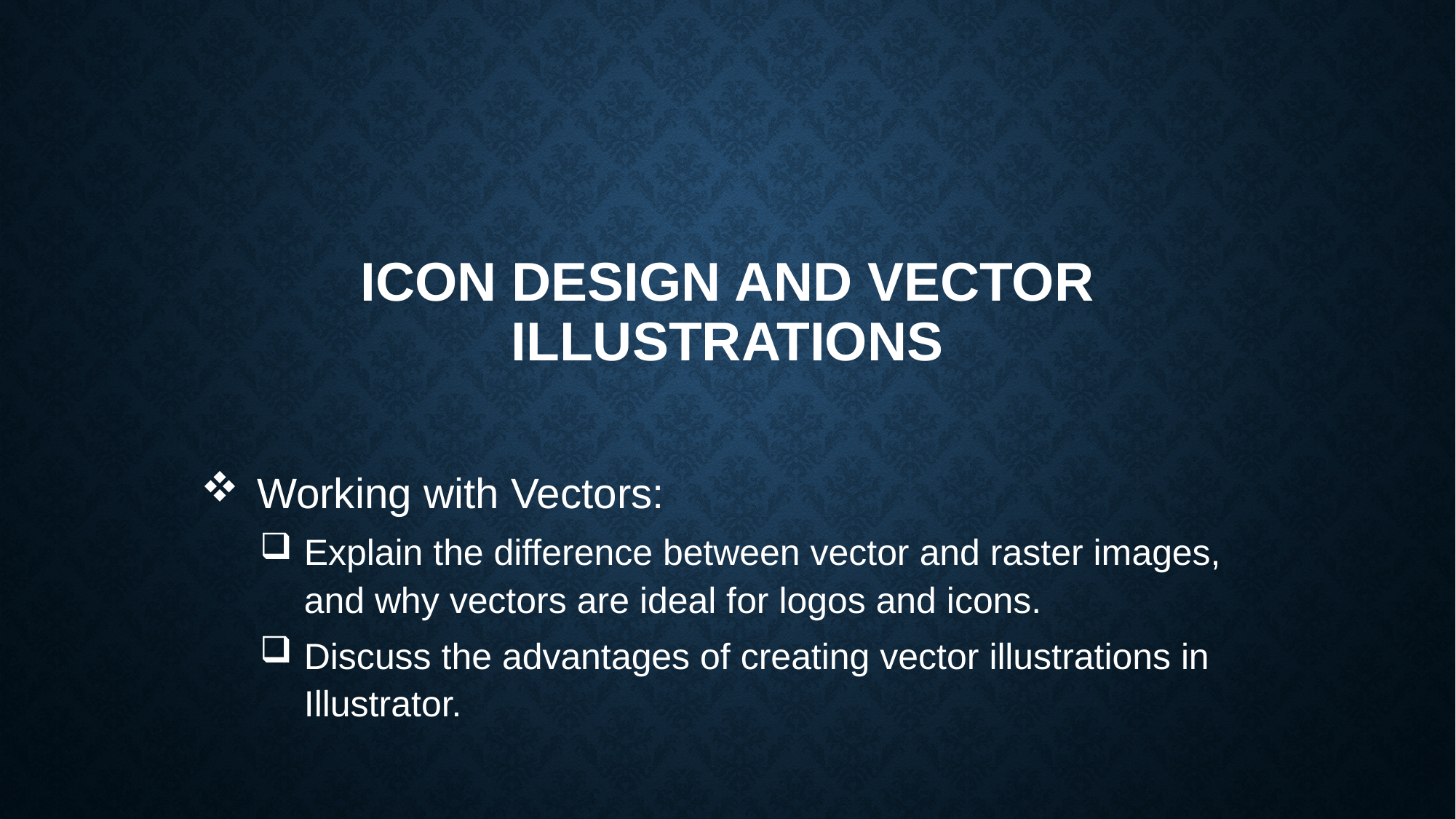

# Icon Design and Vector Illustrations
 Working with Vectors:
Explain the difference between vector and raster images, and why vectors are ideal for logos and icons.
Discuss the advantages of creating vector illustrations in Illustrator.